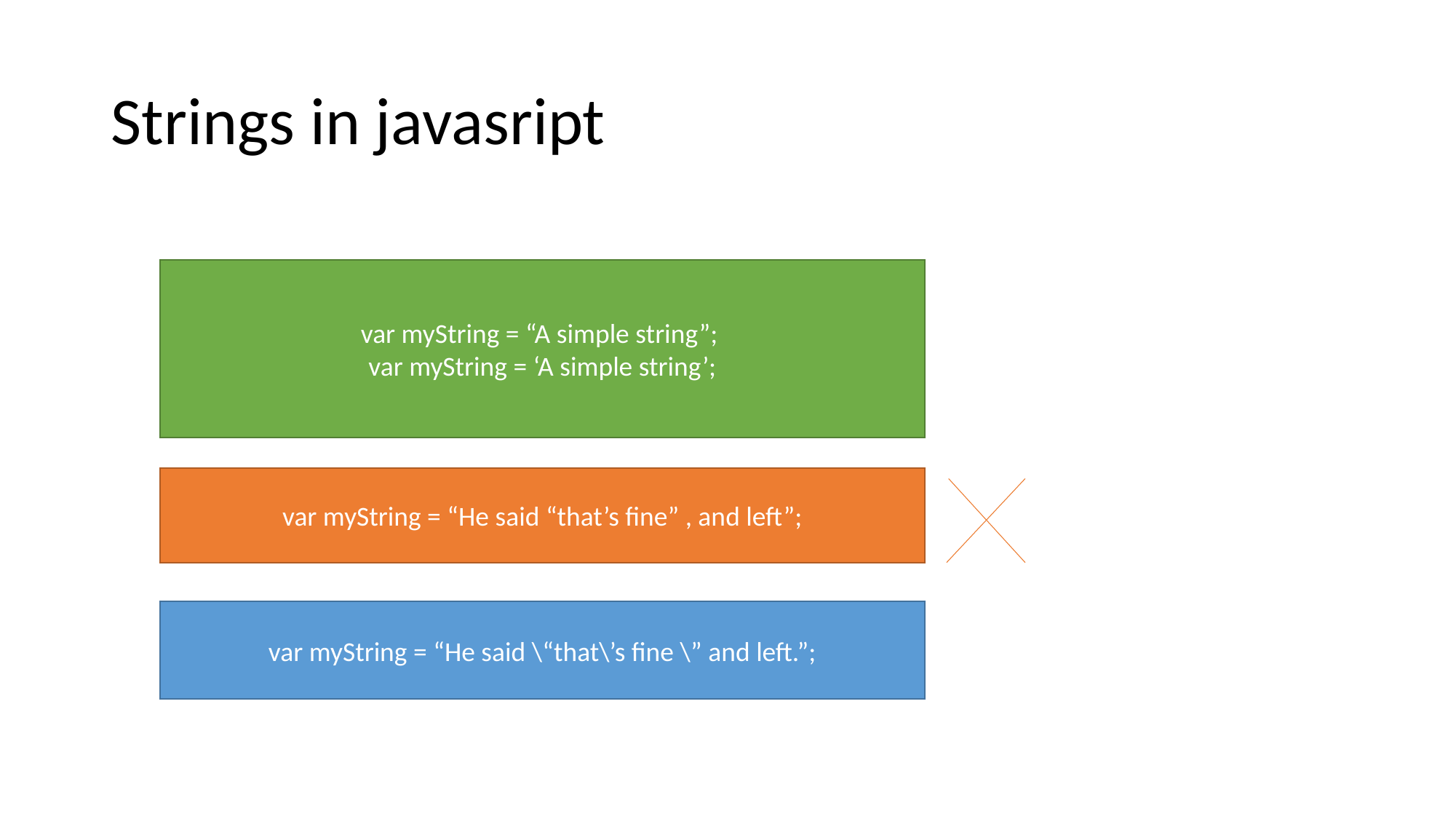

# Strings in javasript

var myString = “A simple string”;
var myString = ‘A simple string’;
var myString = “He said “that’s fine” , and left”;
var myString = “He said \“that\’s fine \” and left.”;